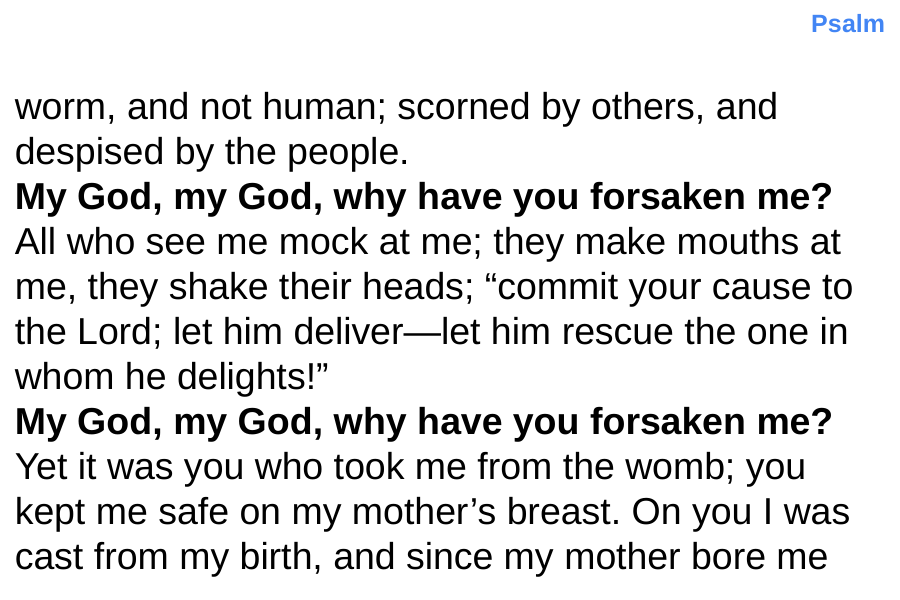

Psalm
worm, and not human; scorned by others, and
despised by the people.
My God, my God, why have you forsaken me?
All who see me mock at me; they make mouths at
me, they shake their heads; “commit your cause to
the Lord; let him deliver—let him rescue the one in
whom he delights!”
My God, my God, why have you forsaken me?
Yet it was you who took me from the womb; you
kept me safe on my mother’s breast. On you I was
cast from my birth, and since my mother bore me